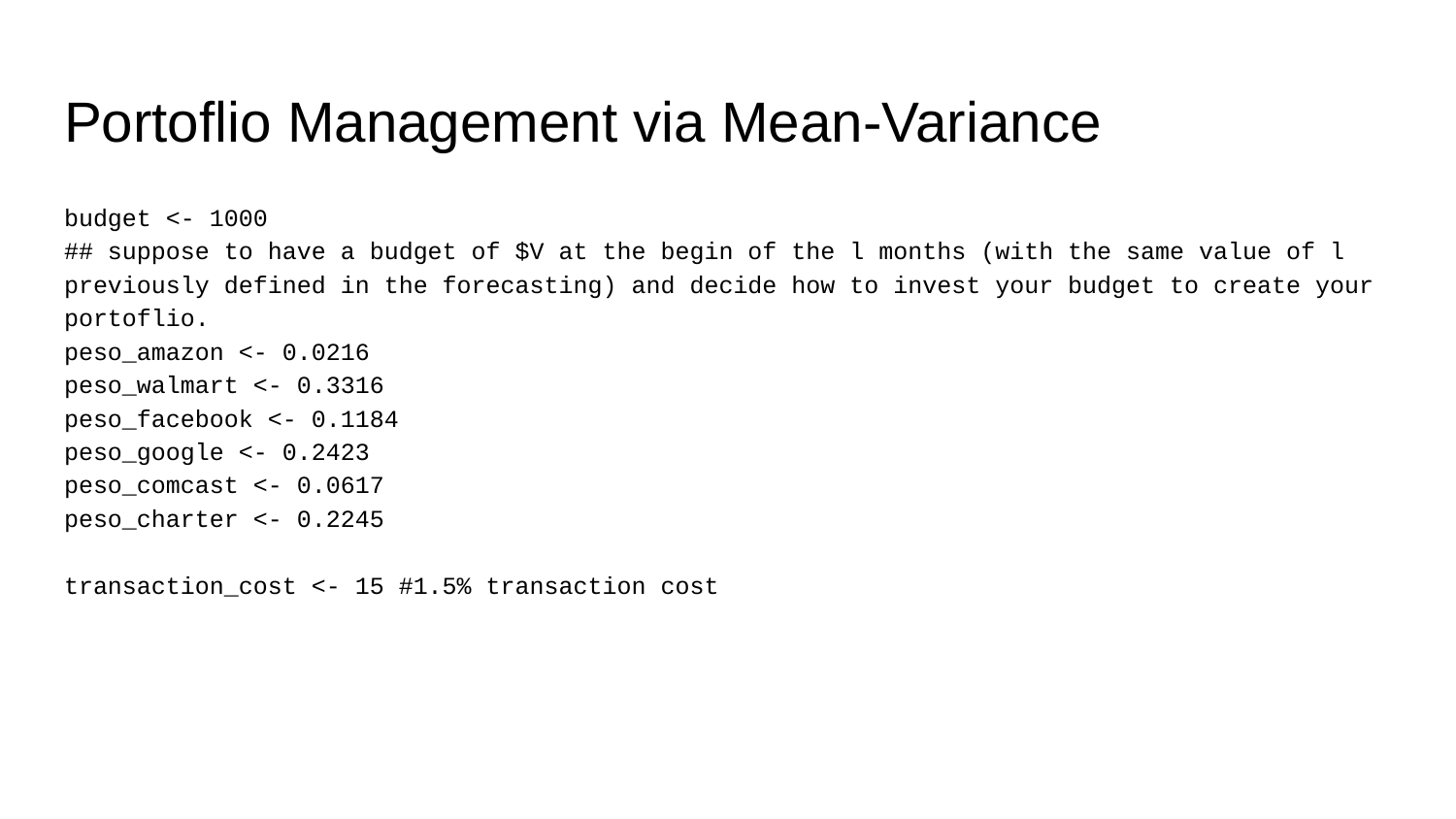

# Portoflio Management via Mean-Variance

budget <- 1000
## suppose to have a budget of $V at the begin of the l months (with the same value of l previously defined in the forecasting) and decide how to invest your budget to create your portoflio.
peso_amazon <- 0.0216
peso_walmart <- 0.3316
peso_facebook <- 0.1184
peso_google <- 0.2423
peso_comcast <- 0.0617
peso_charter <- 0.2245

transaction_cost <- 15 #1.5% transaction cost